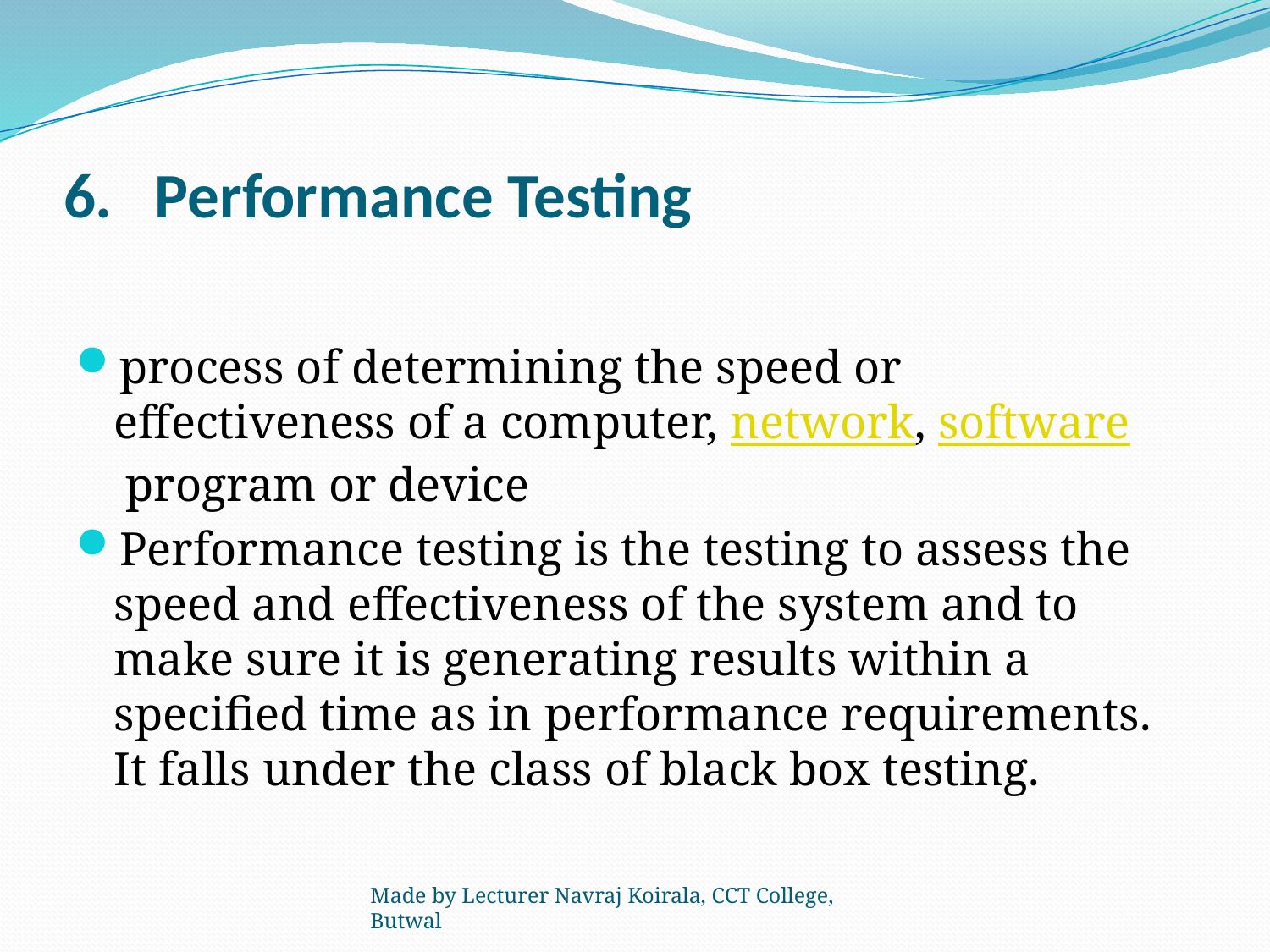

# 6.	Performance Testing
process of determining the speed or effectiveness of a computer, network, software program or device
Performance testing is the testing to assess the speed and effectiveness of the system and to make sure it is generating results within a specified time as in performance requirements. It falls under the class of black box testing.
Made by Lecturer Navraj Koirala, CCT College, Butwal